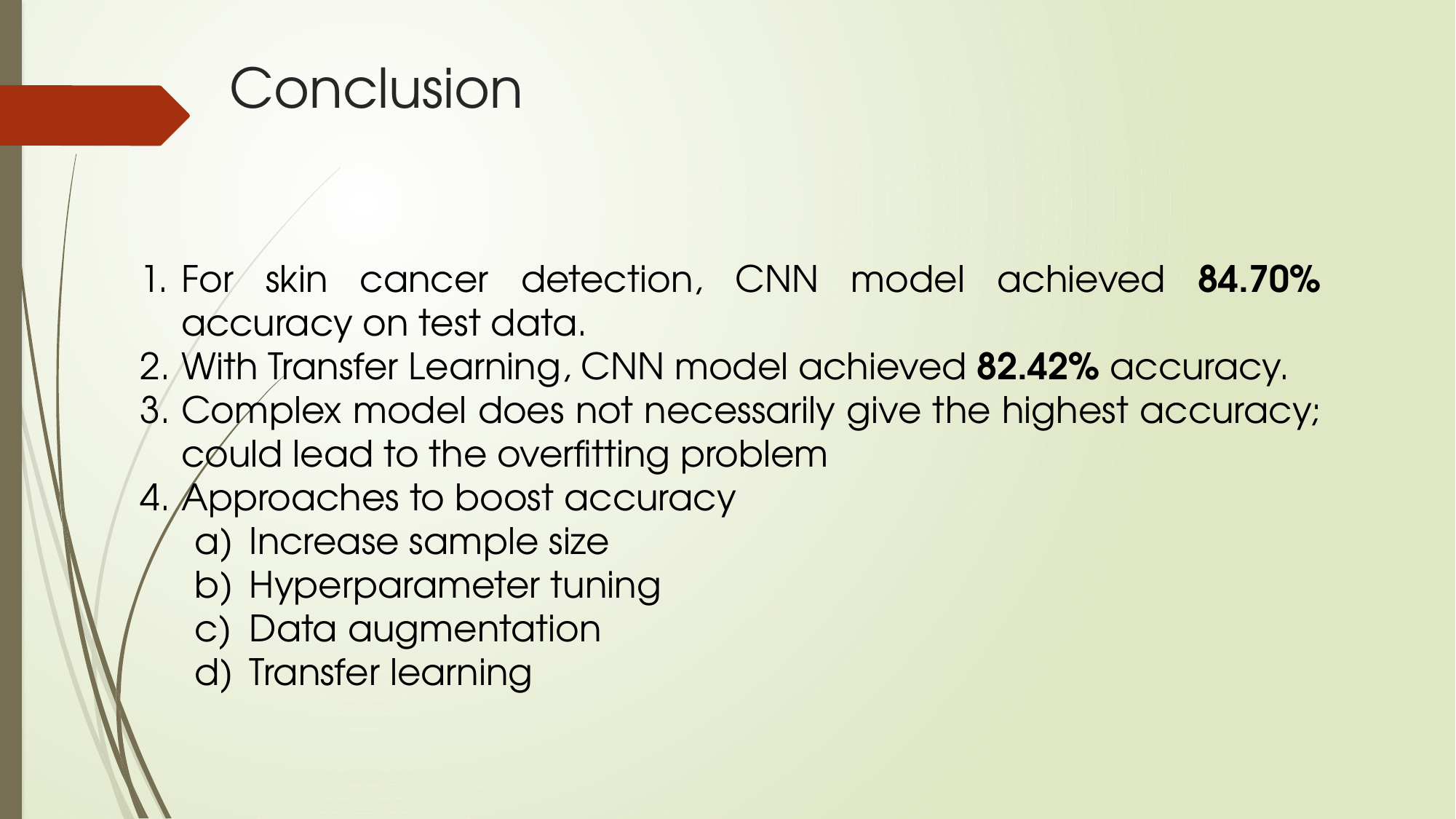

# Conclusion
For skin cancer detection, CNN model achieved 84.70% accuracy on test data.
With Transfer Learning, CNN model achieved 82.42% accuracy.
Complex model does not necessarily give the highest accuracy; could lead to the overfitting problem
Approaches to boost accuracy
Increase sample size
Hyperparameter tuning
Data augmentation
Transfer learning